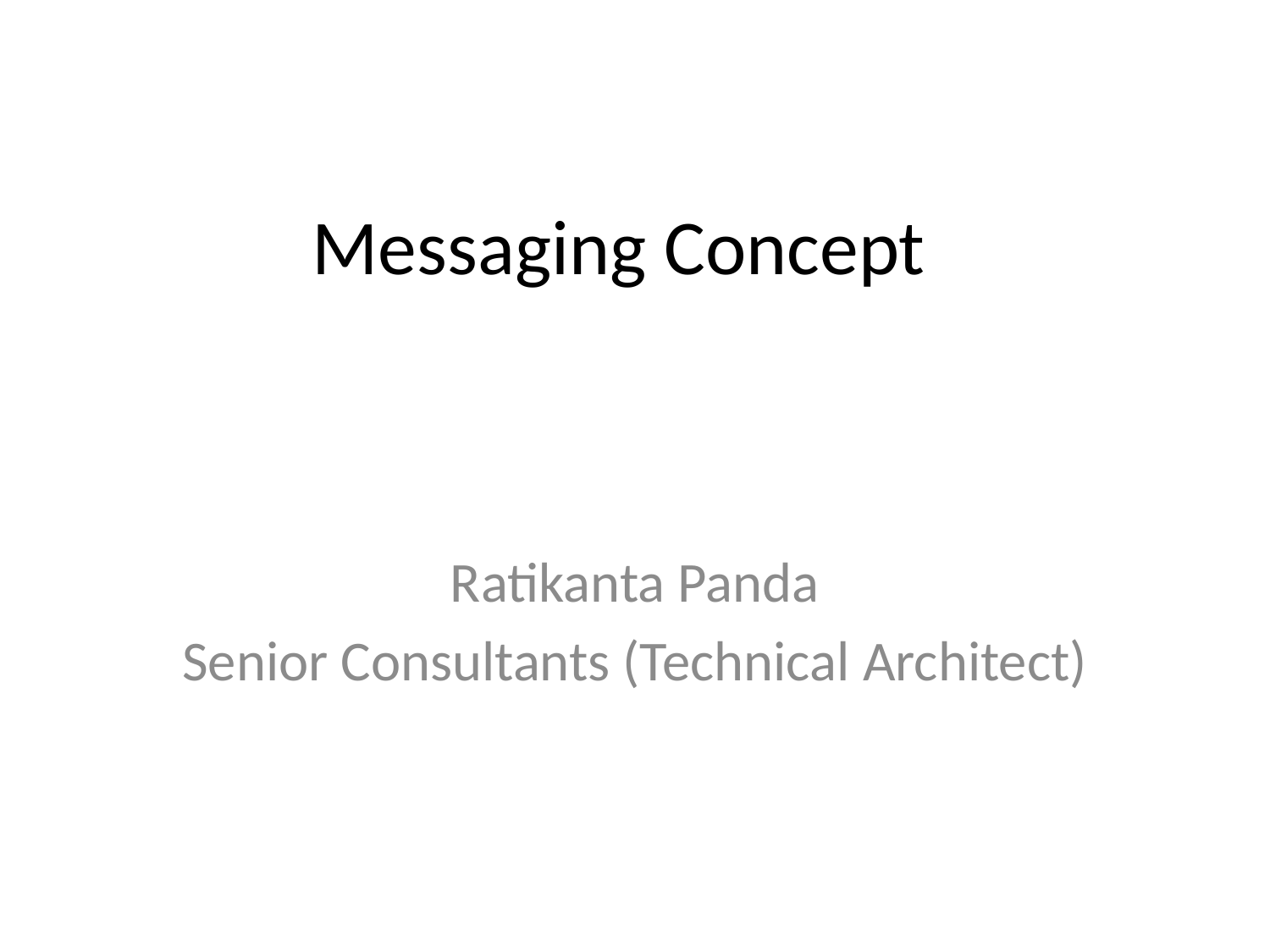

# Messaging Concept
Ratikanta Panda
Senior Consultants (Technical Architect)